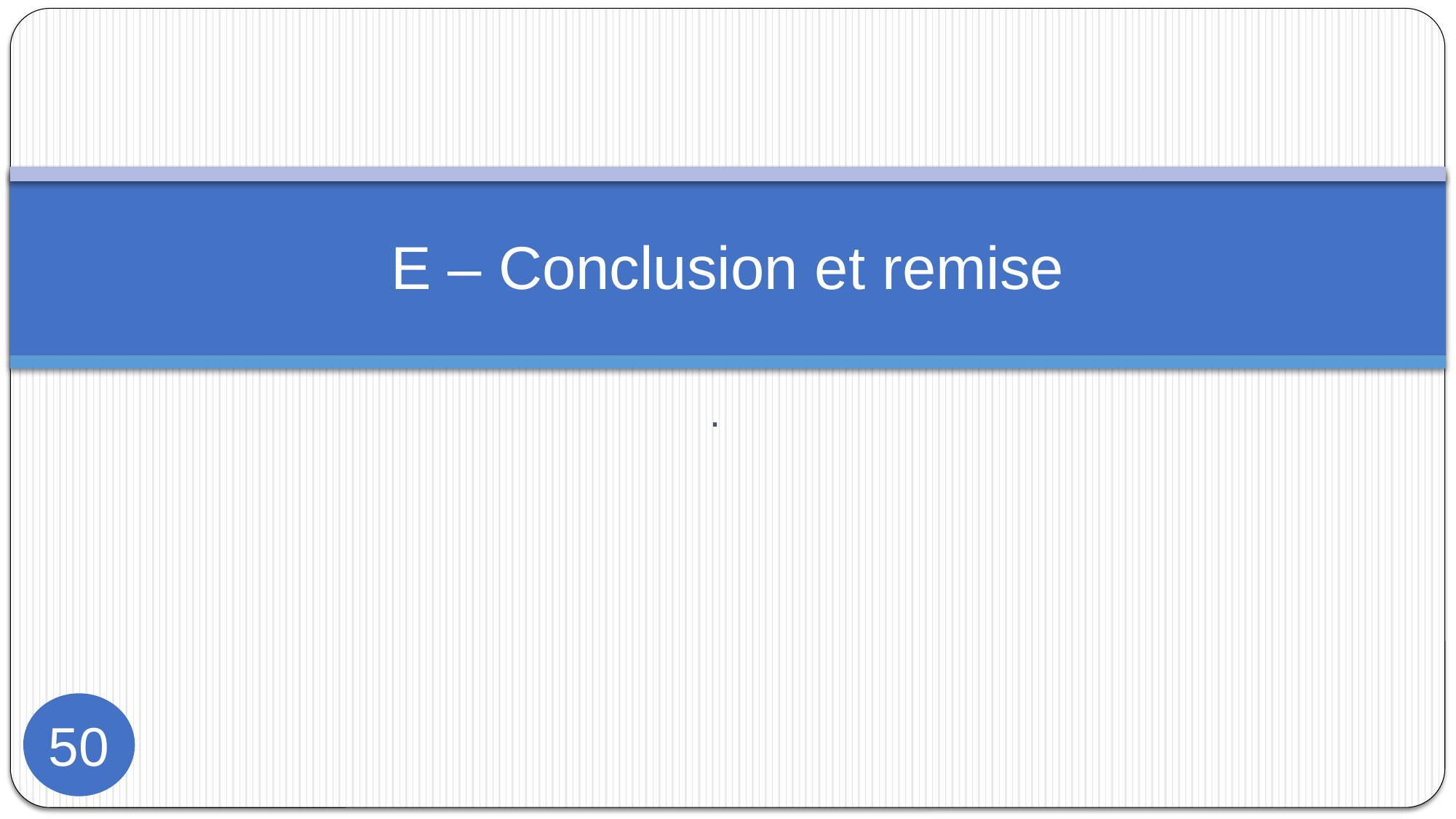

# E – Conclusion et remise
.
50